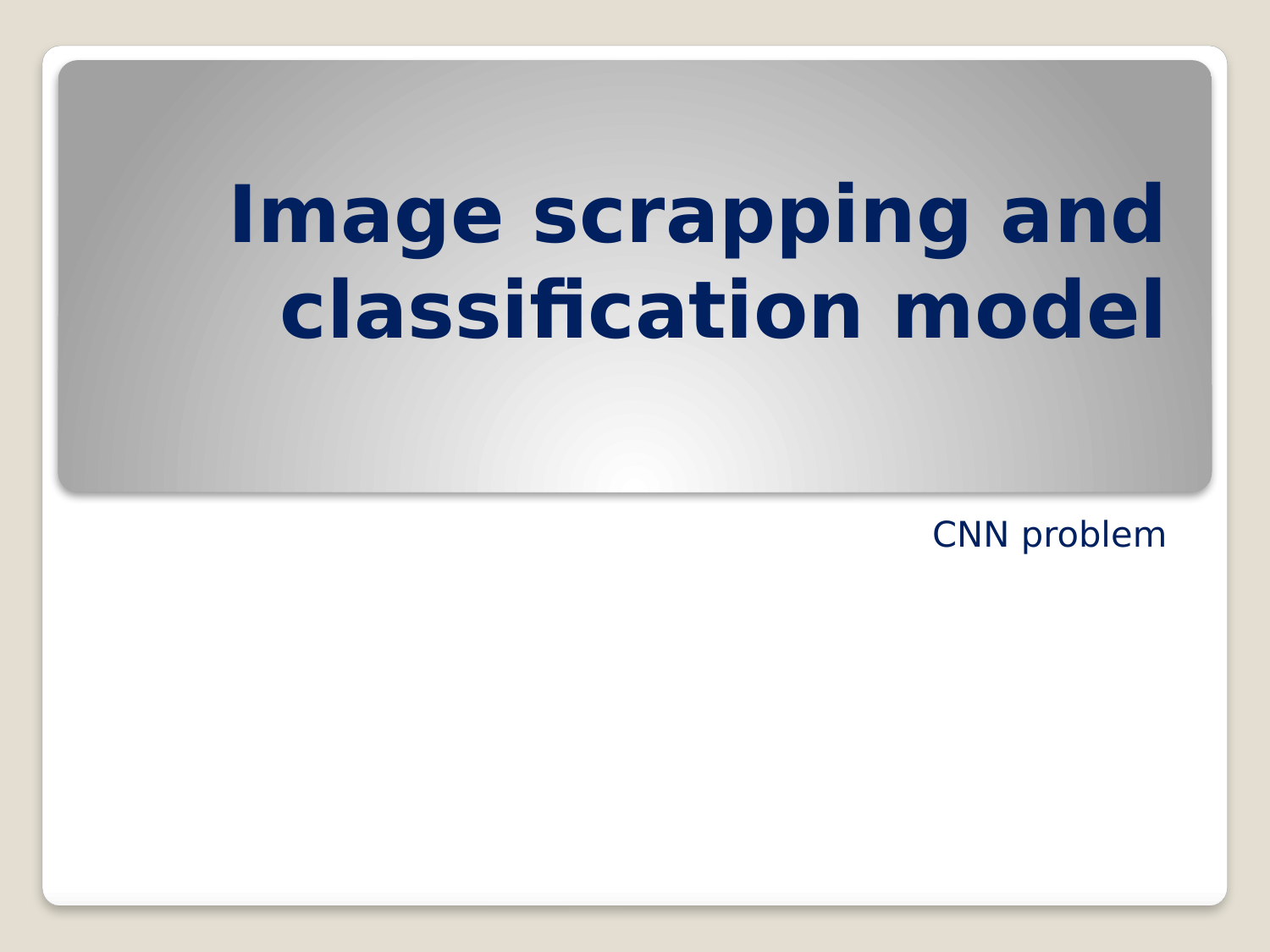

# Image scrapping and classification model
CNN problem